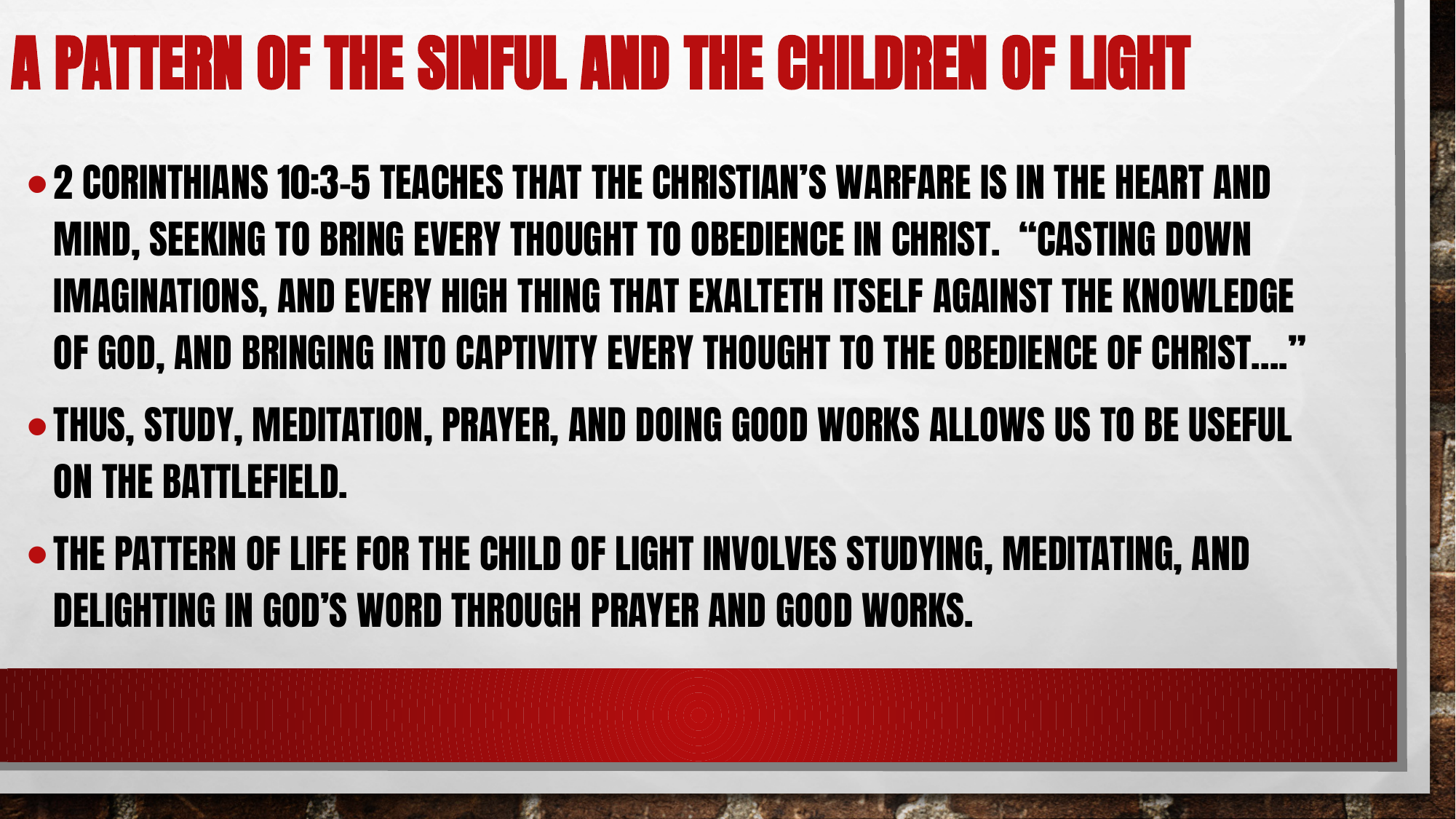

# A Pattern of the Sinful and the Children of Light
2 Corinthians 10:3-5 teaches that the Christian’s warfare is in the heart and mind, seeking to bring every thought to obedience in Christ.  “Casting down imaginations, and every high thing that exalteth itself against the knowledge of God, and bringing into captivity every thought to the obedience of Christ….”
Thus, study, meditation, prayer, and doing good works allows us to be useful on the battlefield.
The pattern of life for the child of Light involves studying, meditating, and delighting in God’s word through prayer and good works.